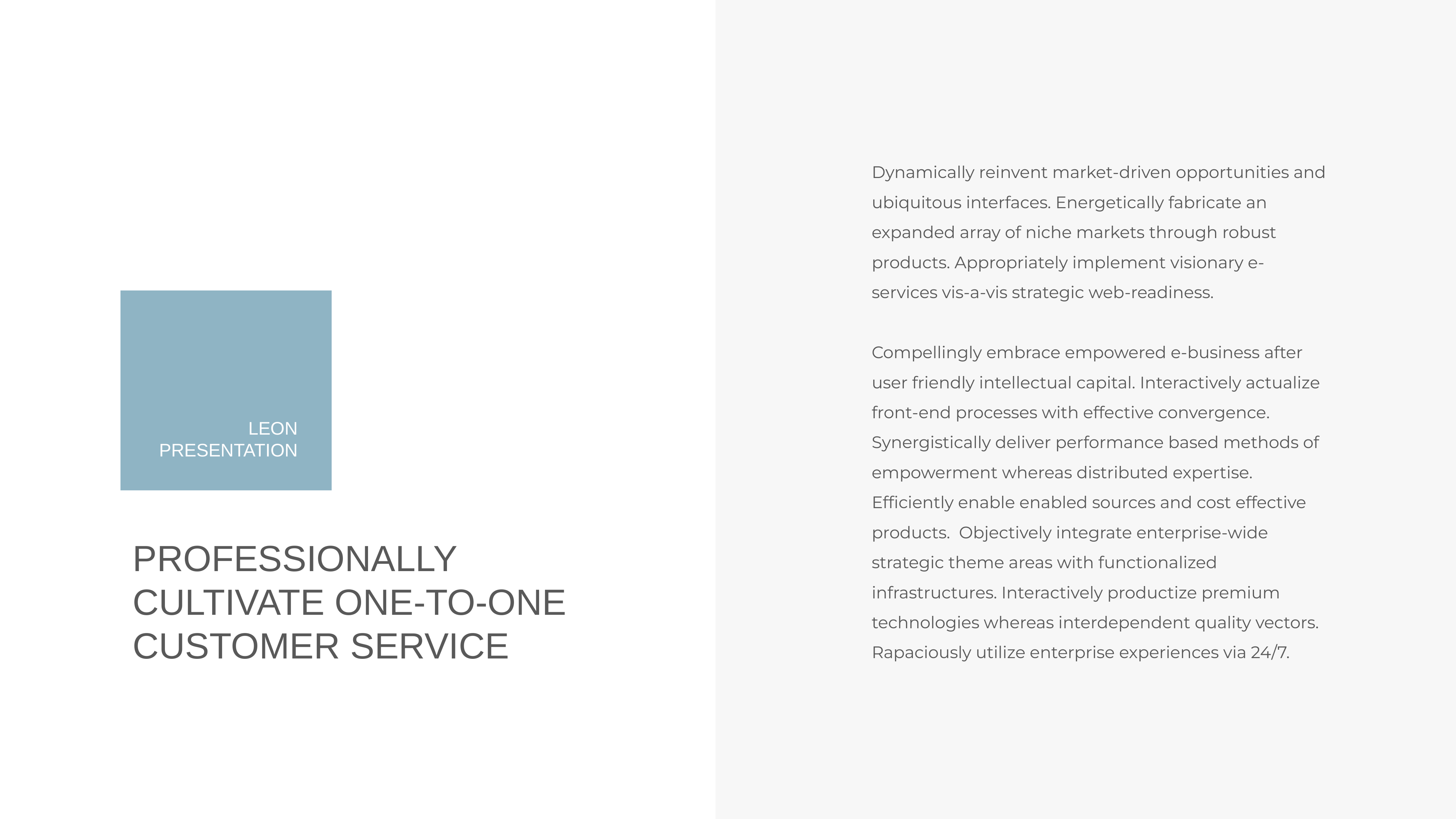

Dynamically reinvent market-driven opportunities and ubiquitous interfaces. Energetically fabricate an expanded array of niche markets through robust products. Appropriately implement visionary e-services vis-a-vis strategic web-readiness.

Compellingly embrace empowered e-business after user friendly intellectual capital. Interactively actualize front-end processes with effective convergence. Synergistically deliver performance based methods of empowerment whereas distributed expertise. Efficiently enable enabled sources and cost effective products.  Objectively integrate enterprise-wide strategic theme areas with functionalized infrastructures. Interactively productize premium technologies whereas interdependent quality vectors. Rapaciously utilize enterprise experiences via 24/7.

LEON
PRESENTATION
PROFESSIONALLY
CULTIVATE ONE-TO-ONE
CUSTOMER SERVICE